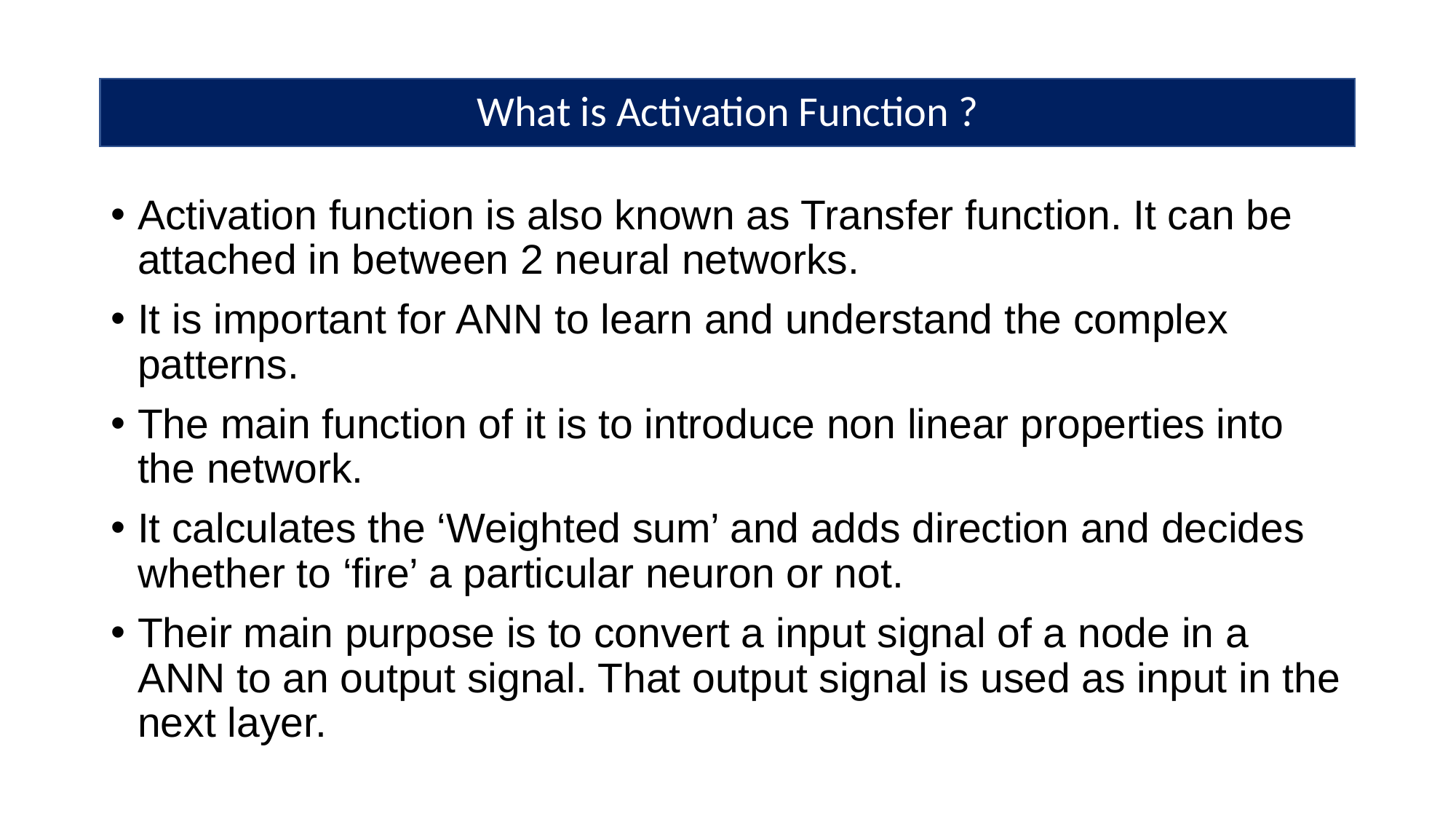

# What is Activation Function ?
Activation function is also known as Transfer function. It can be attached in between 2 neural networks.
It is important for ANN to learn and understand the complex patterns.
The main function of it is to introduce non linear properties into the network.
It calculates the ‘Weighted sum’ and adds direction and decides whether to ‘fire’ a particular neuron or not.
Their main purpose is to convert a input signal of a node in a ANN to an output signal. That output signal is used as input in the next layer.